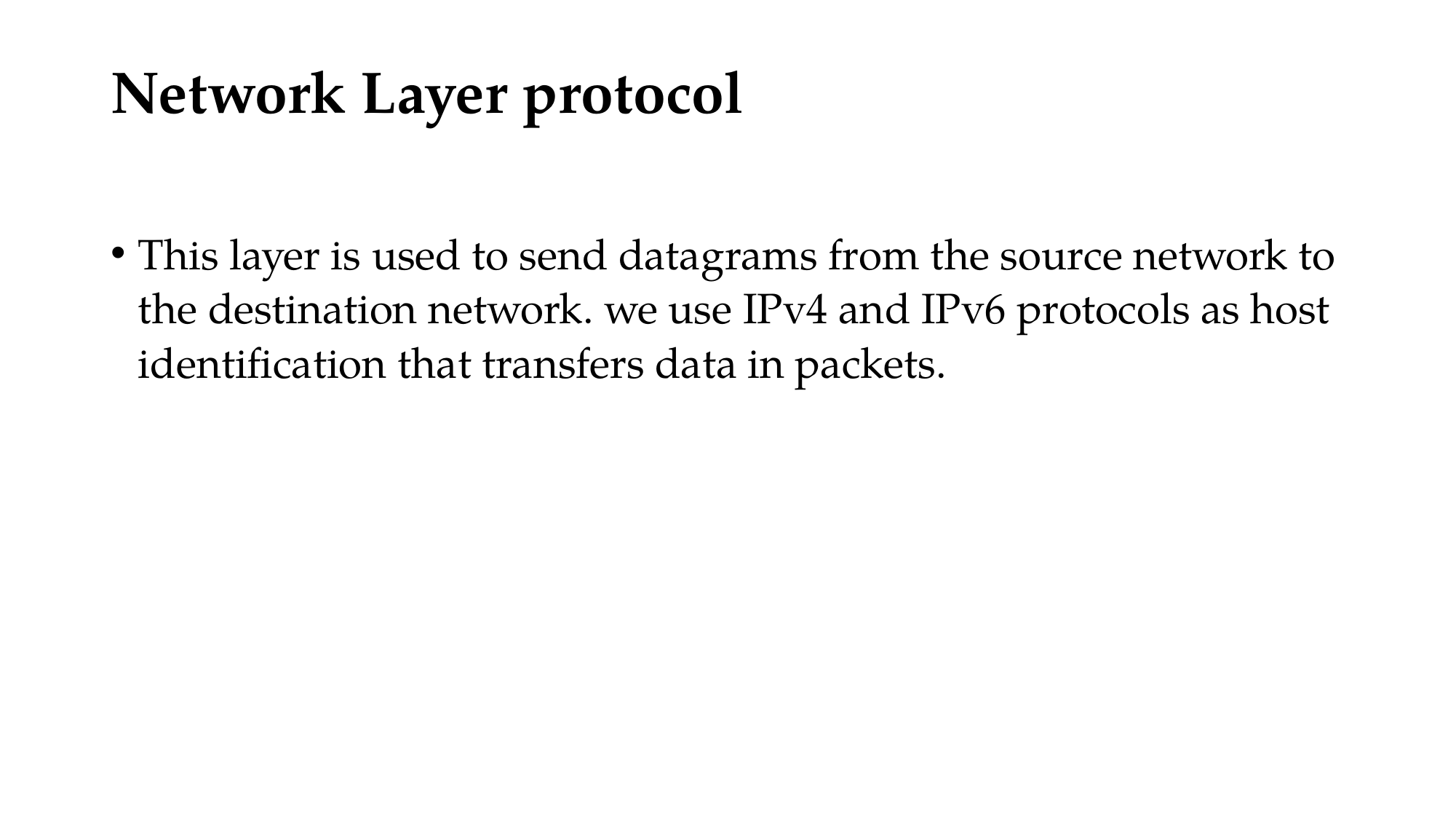

# Network Layer protocol
This layer is used to send datagrams from the source network to the destination network. we use IPv4 and IPv6 protocols as host identification that transfers data in packets.